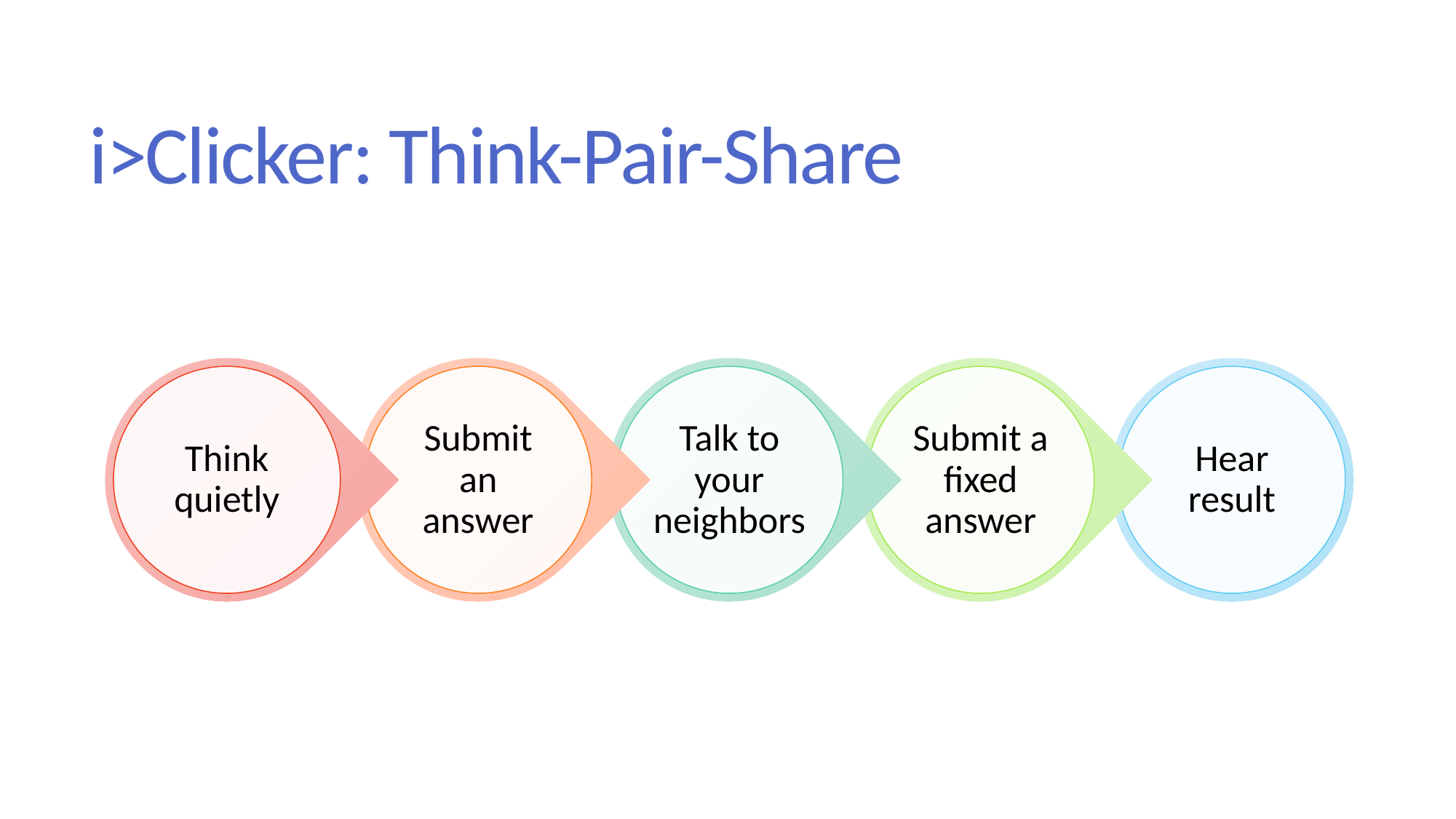

# i>Clicker: Think-Pair-Share
Hear result
Submit a fixed answer
Talk to your neighbors
Submit an answer
Think quietly